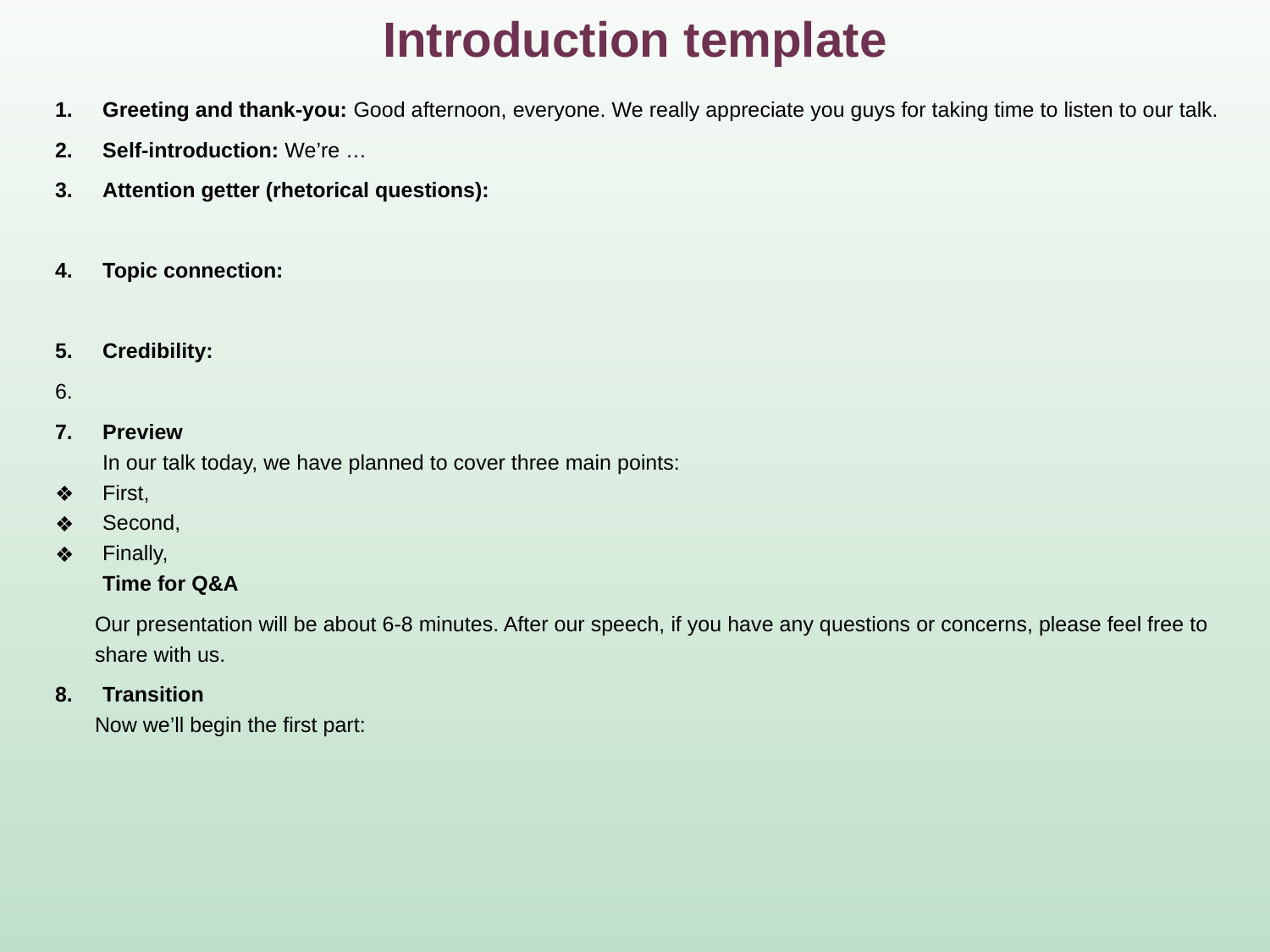

# Introduction template
Greeting and thank-you: Good afternoon, everyone. We really appreciate you guys for taking time to listen to our talk.
Self-introduction: We’re …
Attention getter (rhetorical questions):

Topic connection:

Credibility:

Preview
        In our talk today, we have planned to cover three main points:
First,
Second,
Finally,
Time for Q&A
Our presentation will be about 6-8 minutes. After our speech, if you have any questions or concerns, please feel free to share with us.
Transition
Now we’ll begin the first part: